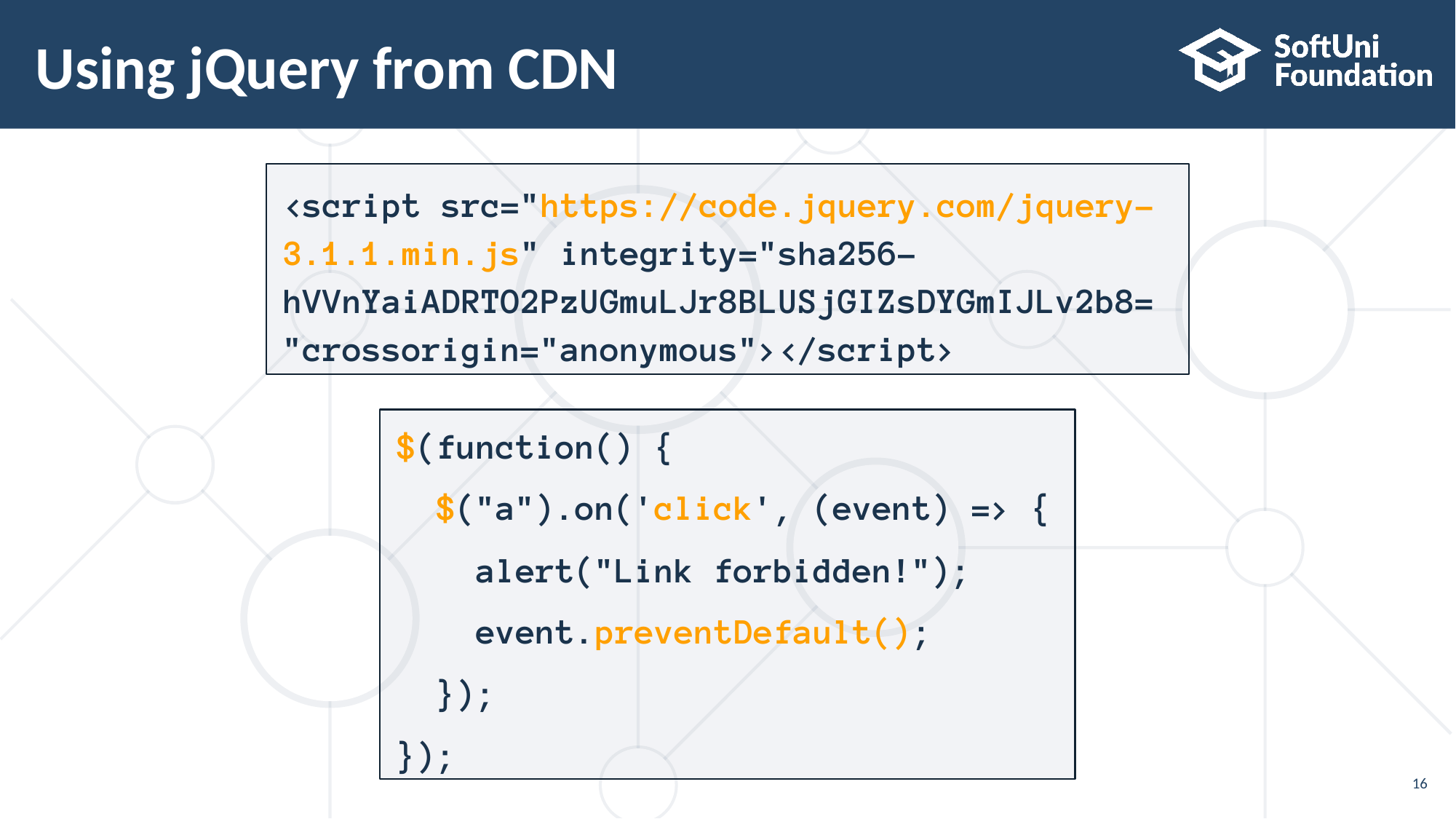

# Using jQuery from CDN
<script src="https://code.jquery.com/jquery-
3.1.1.min.js" integrity="sha256-
hVVnYaiADRTO2PzUGmuLJr8BLUSjGIZsDYGmIJLv2b8=
"crossorigin="anonymous"></script>

$(function() {
  $("a").on('click', (event) => {
    alert("Link forbidden!");
    event.preventDefault();
  });
});

16